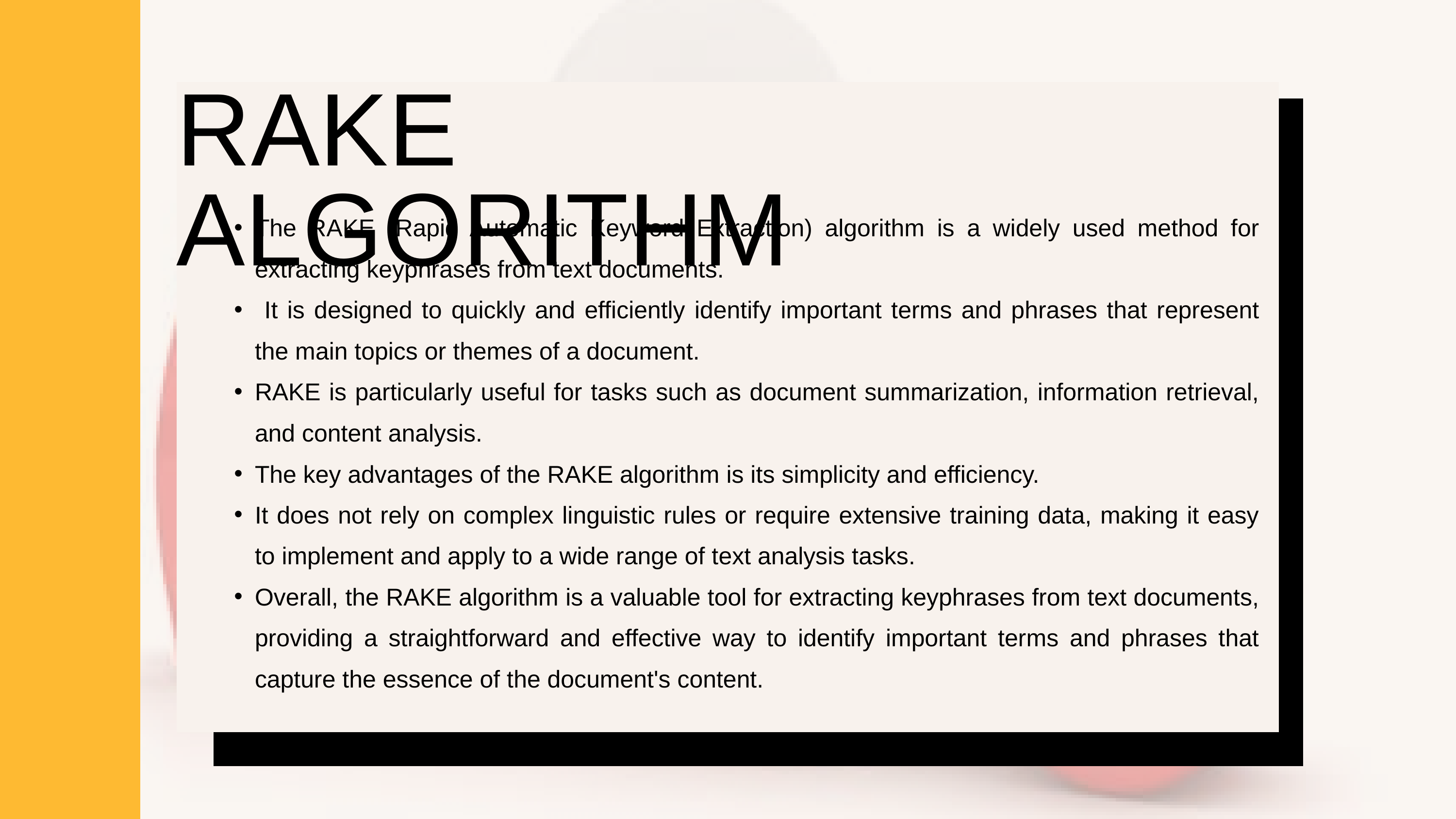

RAKE ALGORITHM

The RAKE (Rapid Automatic Keyword Extraction) algorithm is a widely used method for extracting keyphrases from text documents.
 It is designed to quickly and efficiently identify important terms and phrases that represent the main topics or themes of a document.
RAKE is particularly useful for tasks such as document summarization, information retrieval, and content analysis.
The key advantages of the RAKE algorithm is its simplicity and efficiency.
It does not rely on complex linguistic rules or require extensive training data, making it easy to implement and apply to a wide range of text analysis tasks.
Overall, the RAKE algorithm is a valuable tool for extracting keyphrases from text documents, providing a straightforward and effective way to identify important terms and phrases that capture the essence of the document's content.